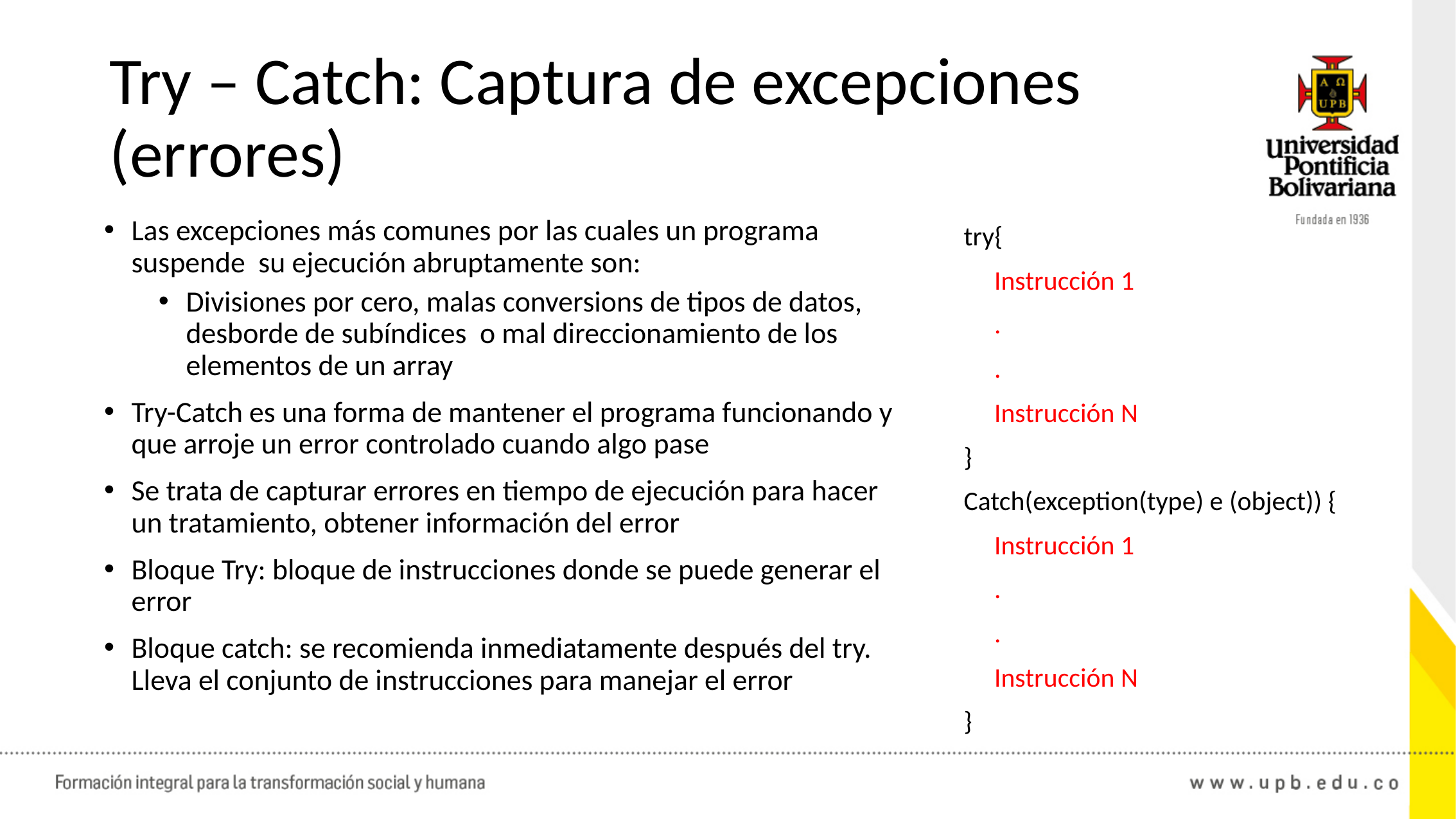

# Try – Catch: Captura de excepciones (errores)
Las excepciones más comunes por las cuales un programa  suspende  su ejecución abruptamente son:
Divisiones por cero, malas conversions de tipos de datos,  desborde de subíndices  o mal direccionamiento de los elementos de un array
Try-Catch es una forma de mantener el programa funcionando y que arroje un error controlado cuando algo pase
Se trata de capturar errores en tiempo de ejecución para hacer un tratamiento, obtener información del error
Bloque Try: bloque de instrucciones donde se puede generar el error
Bloque catch: se recomienda inmediatamente después del try. Lleva el conjunto de instrucciones para manejar el error

try{
     Instrucción 1
     .
     .
     Instrucción N
}
Catch(exception(type) e (object)) {
     Instrucción 1
     .
     .
     Instrucción N
}